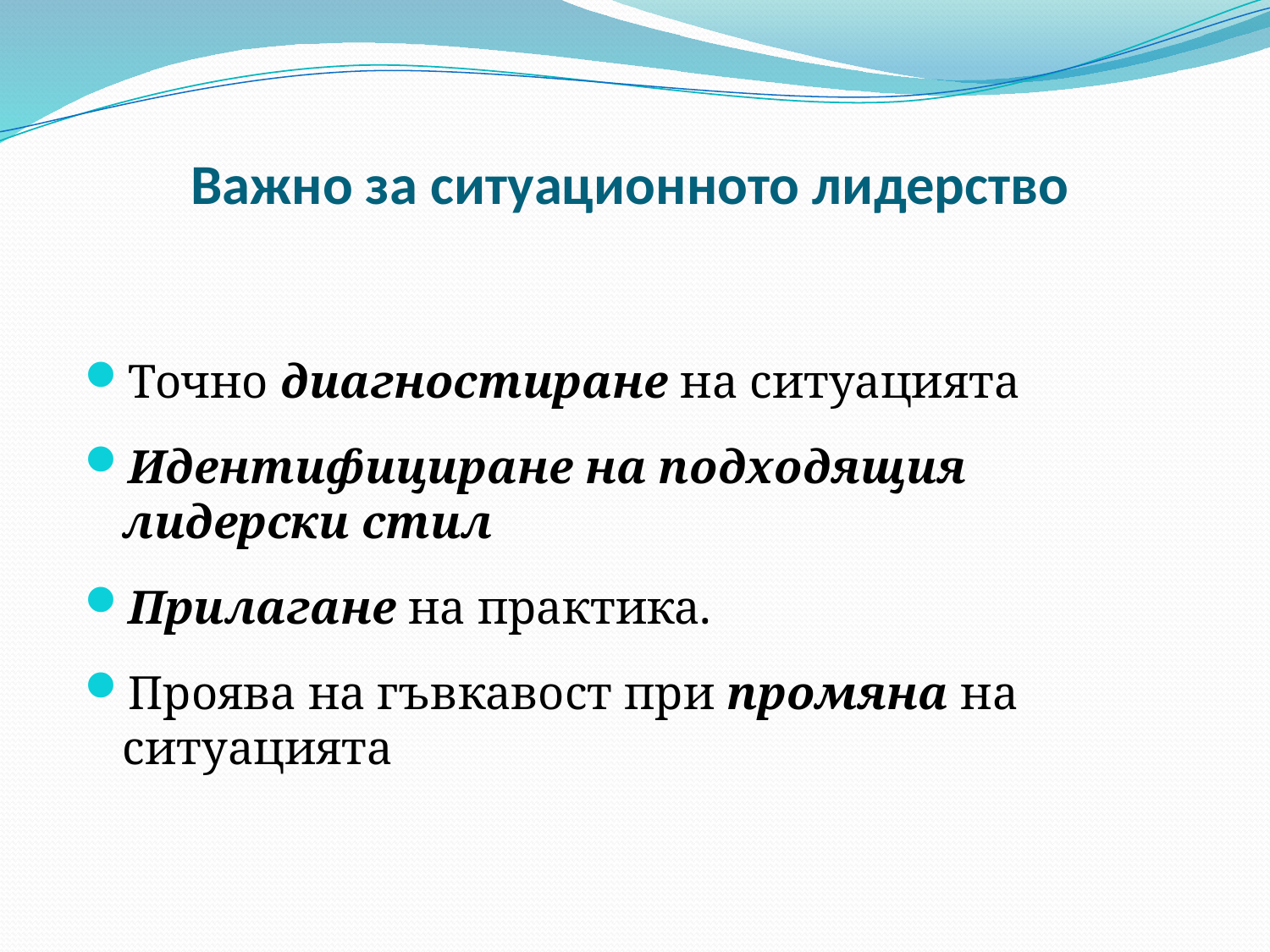

# Важно за ситуационното лидерство
Точно диагностиране на ситуацията
Идентифициране на подходящия лидерски стил
Прилагане на практика.
Проява на гъвкавост при промяна на ситуацията